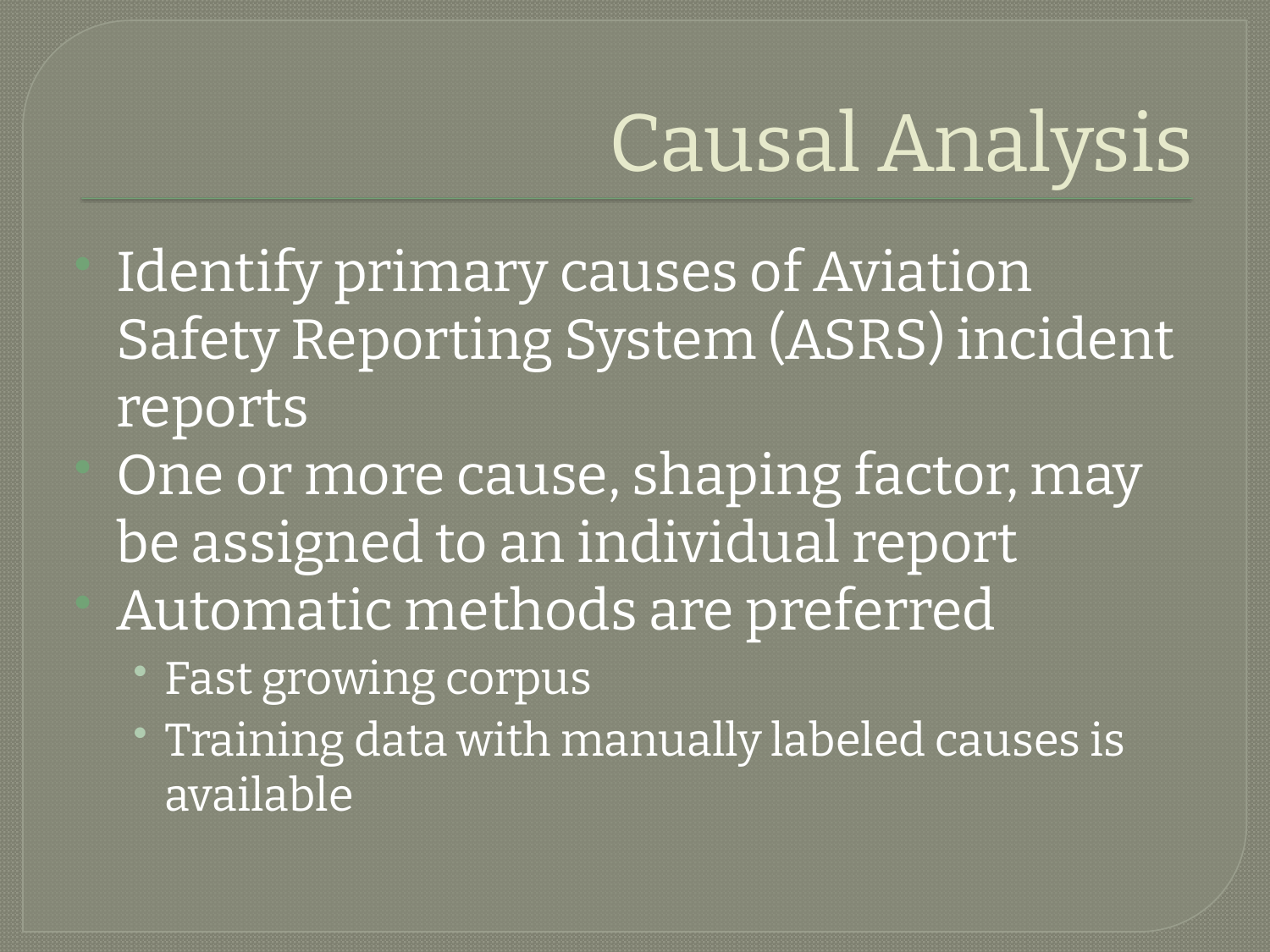

# Causal Analysis
Identify primary causes of Aviation Safety Reporting System (ASRS) incident reports
One or more cause, shaping factor, may be assigned to an individual report
Automatic methods are preferred
Fast growing corpus
Training data with manually labeled causes is available